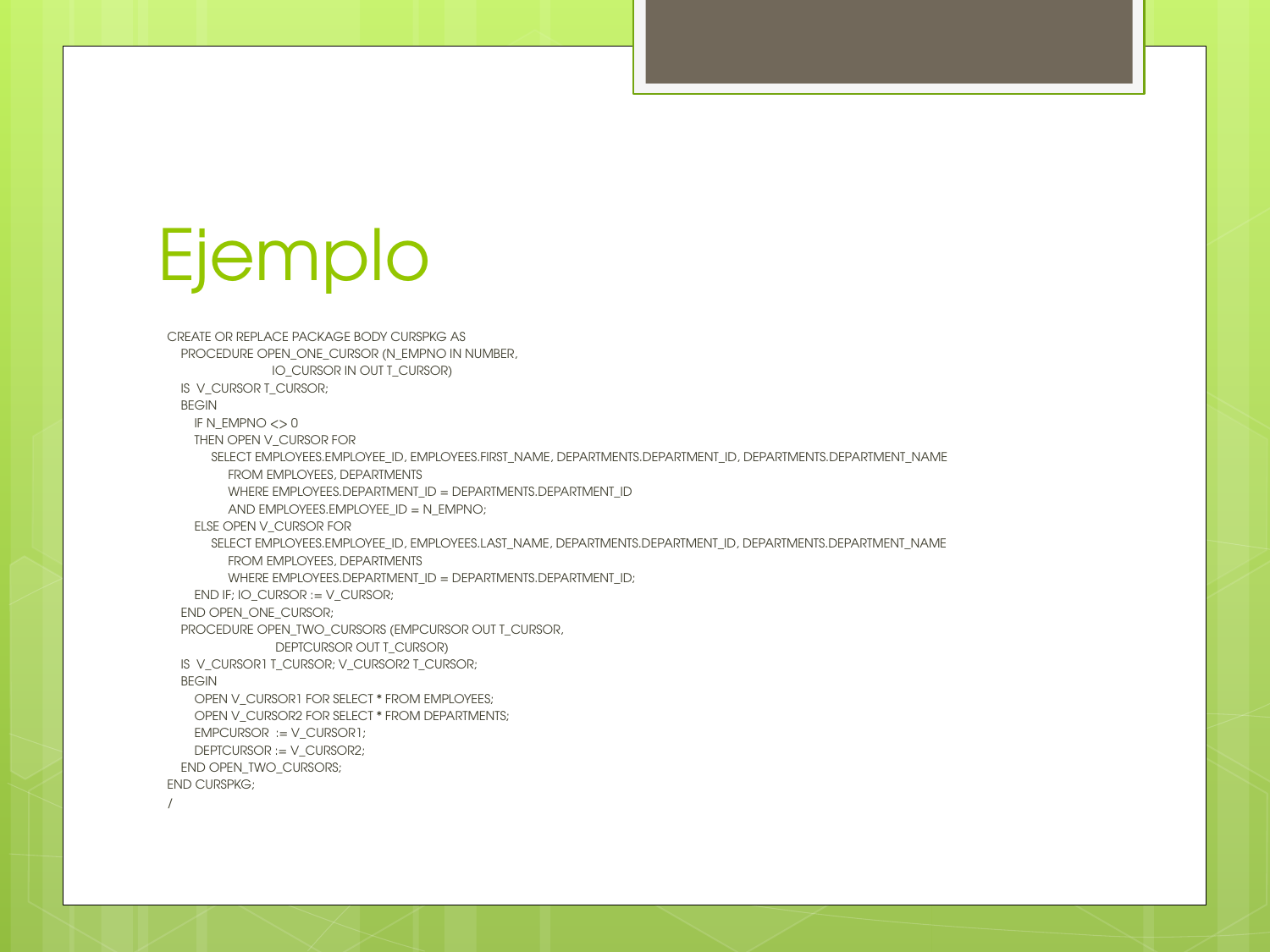

# Ejemplo
CREATE OR REPLACE PACKAGE BODY CURSPKG AS
    PROCEDURE OPEN_ONE_CURSOR (N_EMPNO IN NUMBER,
                               IO_CURSOR IN OUT T_CURSOR)
    IS  V_CURSOR T_CURSOR;
    BEGIN
        IF N_EMPNO <> 0
        THEN OPEN V_CURSOR FOR
             SELECT EMPLOYEES.EMPLOYEE_ID, EMPLOYEES.FIRST_NAME, DEPARTMENTS.DEPARTMENT_ID, DEPARTMENTS.DEPARTMENT_NAME
                  FROM EMPLOYEES, DEPARTMENTS
                  WHERE EMPLOYEES.DEPARTMENT_ID = DEPARTMENTS.DEPARTMENT_ID
                  AND EMPLOYEES.EMPLOYEE_ID = N_EMPNO;
        ELSE OPEN V_CURSOR FOR
             SELECT EMPLOYEES.EMPLOYEE_ID, EMPLOYEES.LAST_NAME, DEPARTMENTS.DEPARTMENT_ID, DEPARTMENTS.DEPARTMENT_NAME
                  FROM EMPLOYEES, DEPARTMENTS
                  WHERE EMPLOYEES.DEPARTMENT_ID = DEPARTMENTS.DEPARTMENT_ID;
        END IF; IO_CURSOR := V_CURSOR;
    END OPEN_ONE_CURSOR;
    PROCEDURE OPEN_TWO_CURSORS (EMPCURSOR OUT T_CURSOR,
                                DEPTCURSOR OUT T_CURSOR)
    IS  V_CURSOR1 T_CURSOR; V_CURSOR2 T_CURSOR;
    BEGIN
        OPEN V_CURSOR1 FOR SELECT * FROM EMPLOYEES;
        OPEN V_CURSOR2 FOR SELECT * FROM DEPARTMENTS;
        EMPCURSOR  := V_CURSOR1;
        DEPTCURSOR := V_CURSOR2;
    END OPEN_TWO_CURSORS;
END CURSPKG;
/